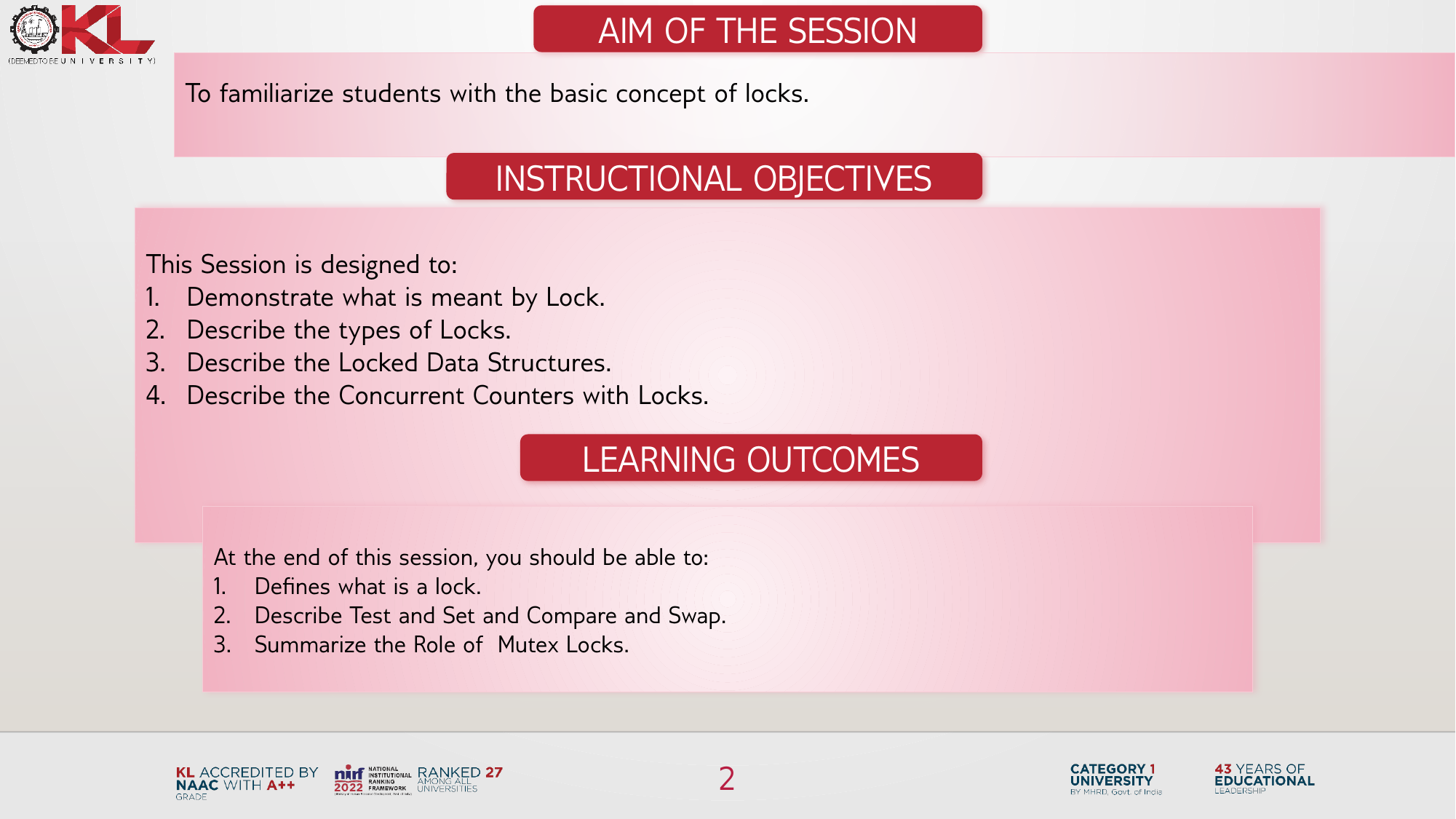

AIM OF THE SESSION
To familiarize students with the basic concept of locks.

INSTRUCTIONAL OBJECTIVES
This Session is designed to:
Demonstrate what is meant by Lock.
Describe the types of Locks.
Describe the Locked Data Structures.
Describe the Concurrent Counters with Locks.

LEARNING OUTCOMES
At the end of this session, you should be able to:
Defines what is a lock.
Describe Test and Set and Compare and Swap.
Summarize the Role of  Mutex Locks.

2